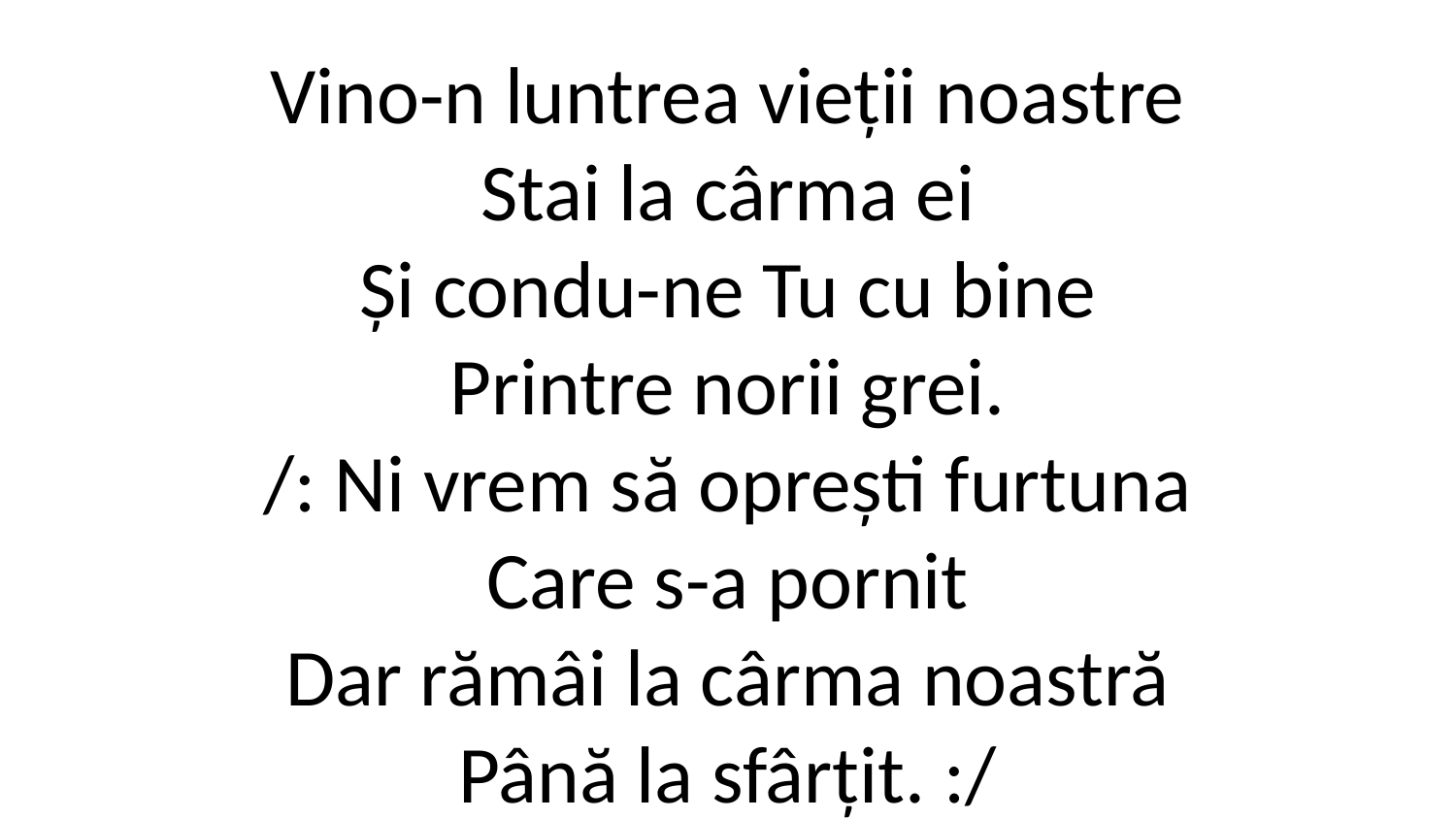

Vino-n luntrea vieții noastre
Stai la cârma ei
Și condu-ne Tu cu bine
Printre norii grei.
/: Ni vrem să oprești furtuna
Care s-a pornit
Dar rămâi la cârma noastră
Până la sfârțit. :/